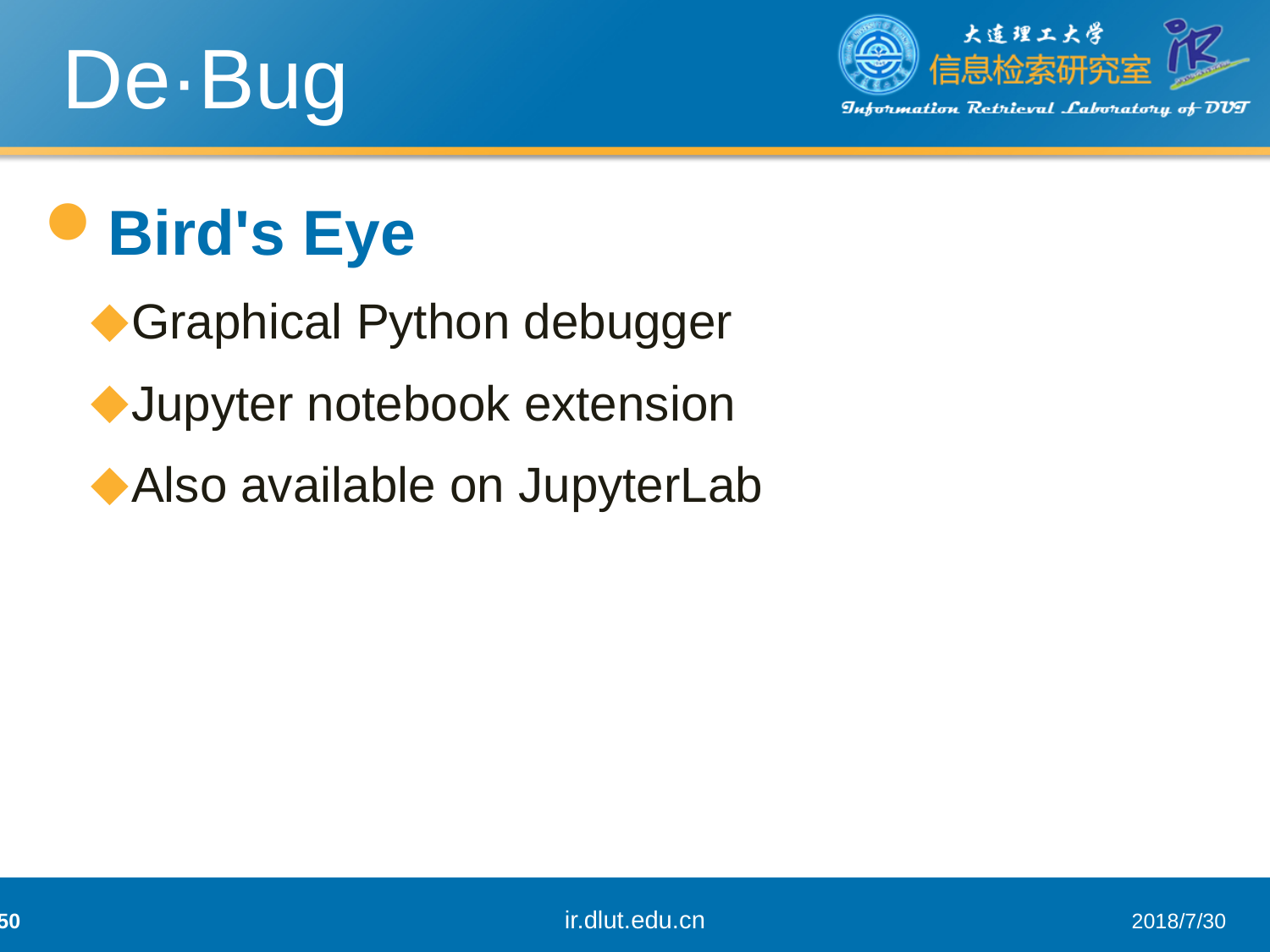

# De·Bug
Bird's Eye
Graphical Python debugger
Jupyter notebook extension
Also available on JupyterLab